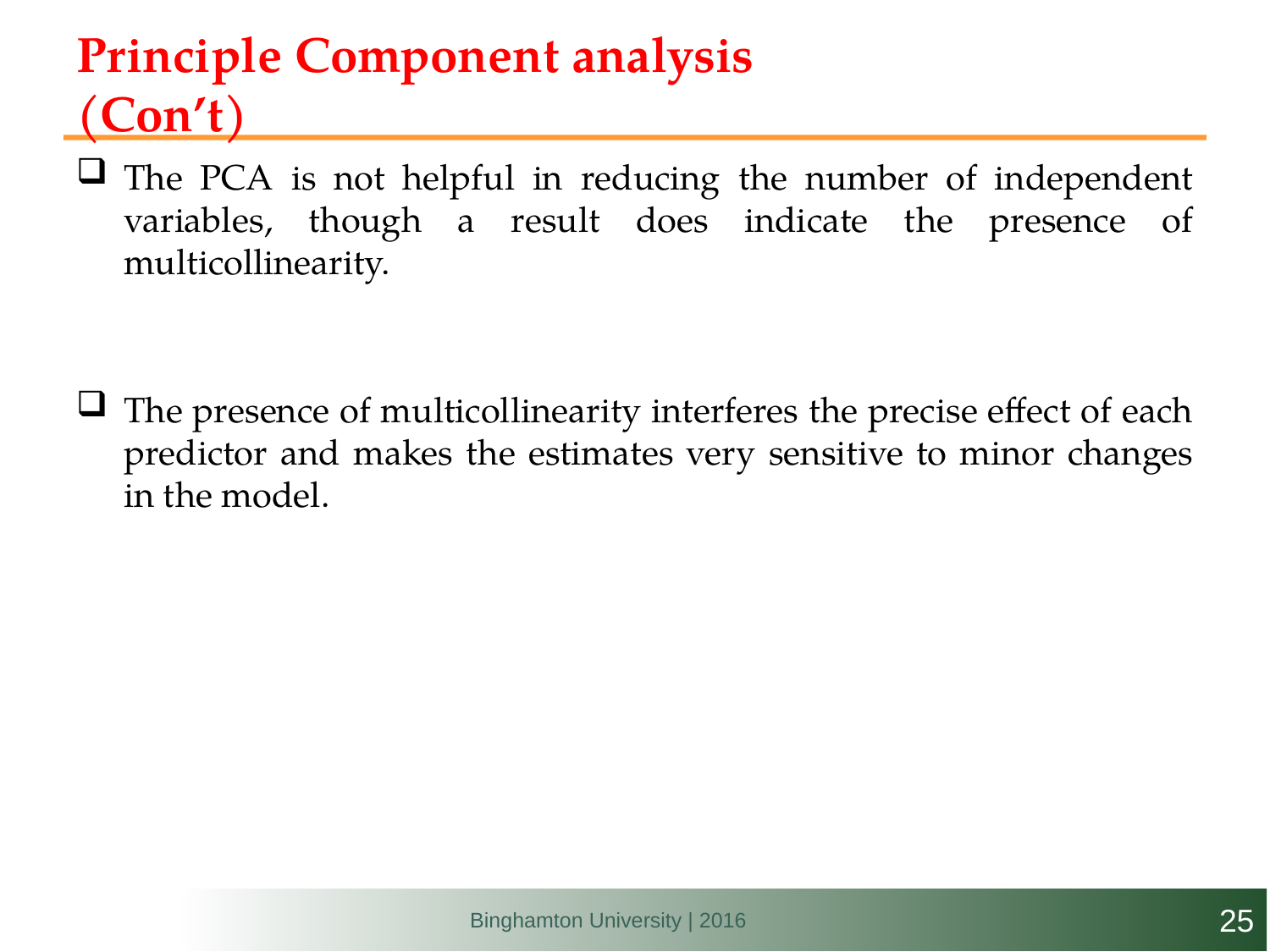

# Principle Component analysis (Con’t)
The PCA is not helpful in reducing the number of independent variables, though a result does indicate the presence of multicollinearity.

The presence of multicollinearity interferes the precise effect of each predictor and makes the estimates very sensitive to minor changes in the model.